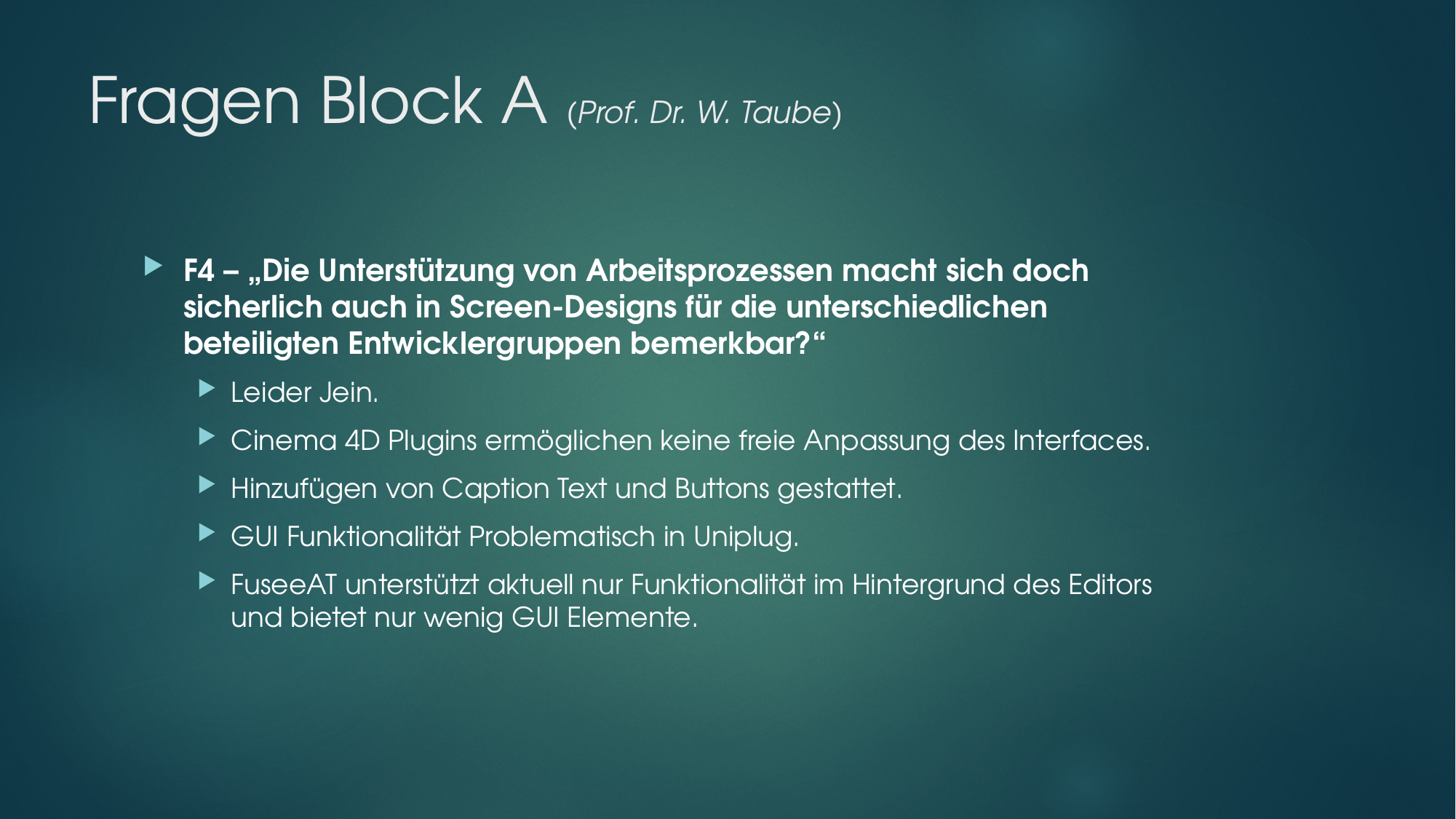

# Fragen Block A (Prof. Dr. W. Taube)
F4 – „Die Unterstützung von Arbeitsprozessen macht sich doch sicherlich auch in Screen‐Designs für die unterschiedlichen beteiligten Entwicklergruppen bemerkbar?“
Leider Jein.
Cinema 4D Plugins ermöglichen keine freie Anpassung des Interfaces.
Hinzufügen von Caption Text und Buttons gestattet.
GUI Funktionalität Problematisch in Uniplug.
FuseeAT unterstützt aktuell nur Funktionalität im Hintergrund des Editors und bietet nur wenig GUI Elemente.